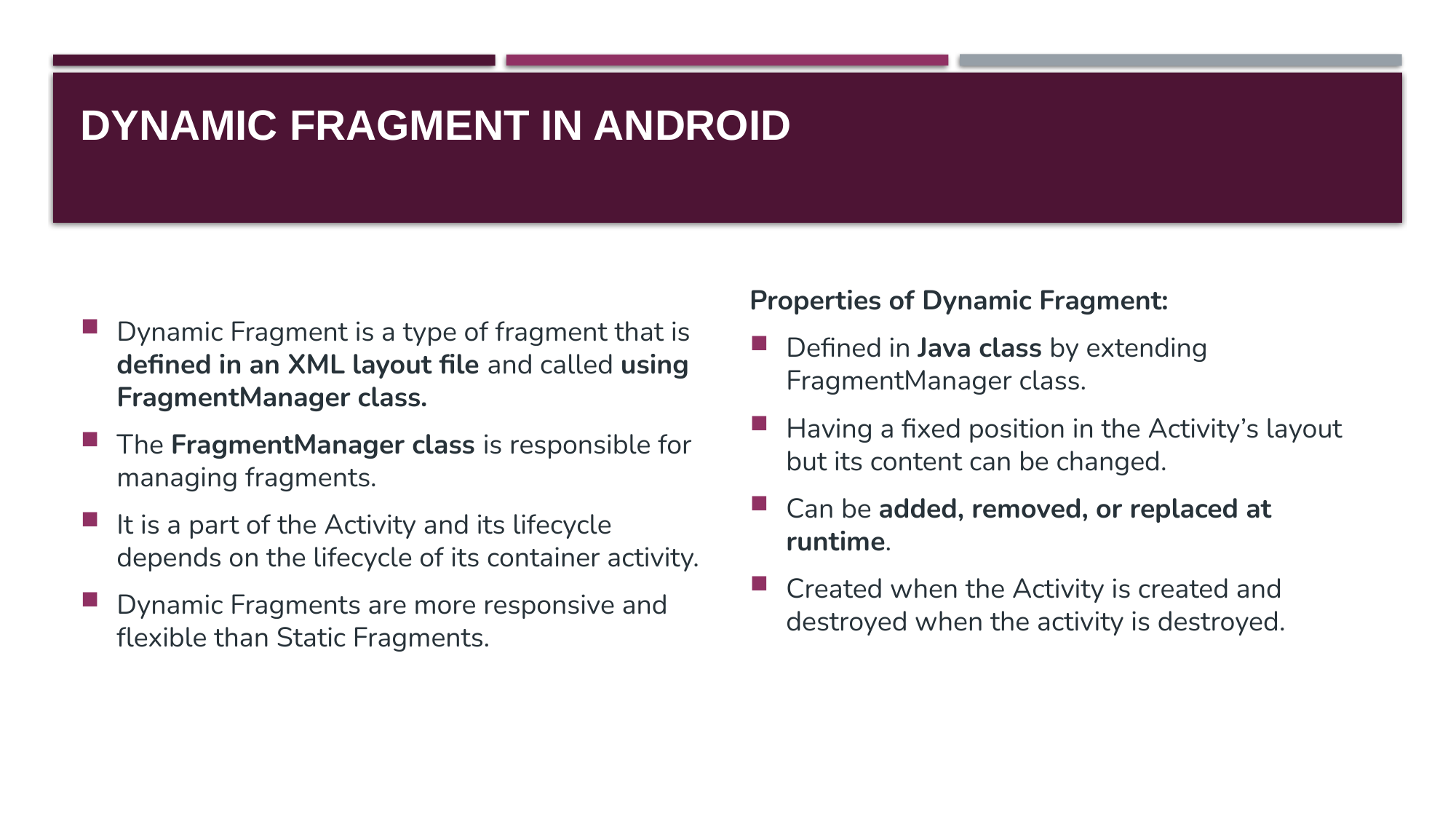

# Dynamic Fragment in Android
Dynamic Fragment is a type of fragment that is defined in an XML layout file and called using FragmentManager class.
The FragmentManager class is responsible for managing fragments.
It is a part of the Activity and its lifecycle depends on the lifecycle of its container activity.
Dynamic Fragments are more responsive and flexible than Static Fragments.
Properties of Dynamic Fragment:
Defined in Java class by extending FragmentManager class.
Having a fixed position in the Activity’s layout but its content can be changed.
Can be added, removed, or replaced at runtime.
Created when the Activity is created and destroyed when the activity is destroyed.